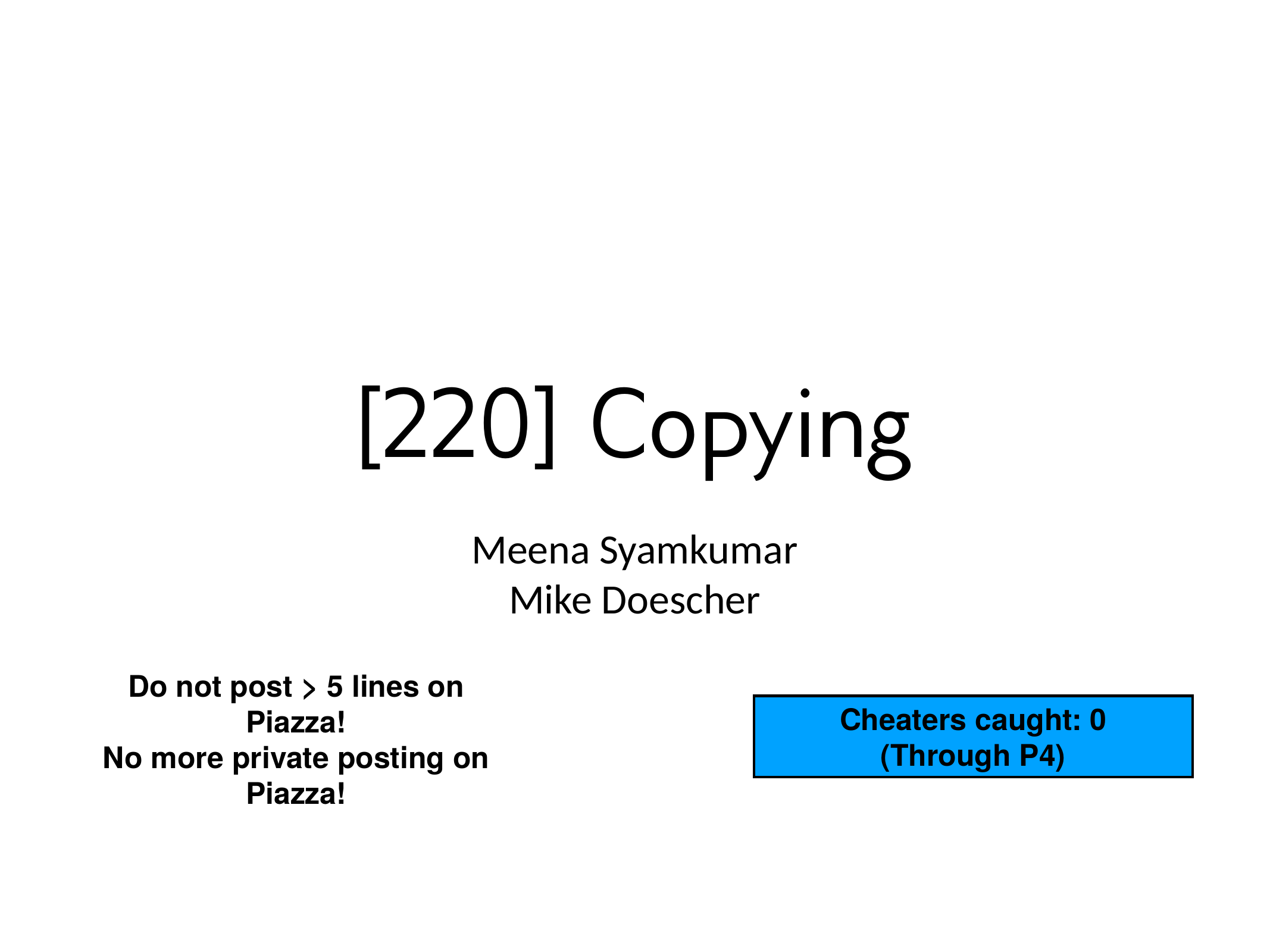

# [220] Copying
Meena Syamkumar
Mike Doescher
Do not post > 5 lines on Piazza!
No more private posting on Piazza!
Cheaters caught: 0
(Through P4)